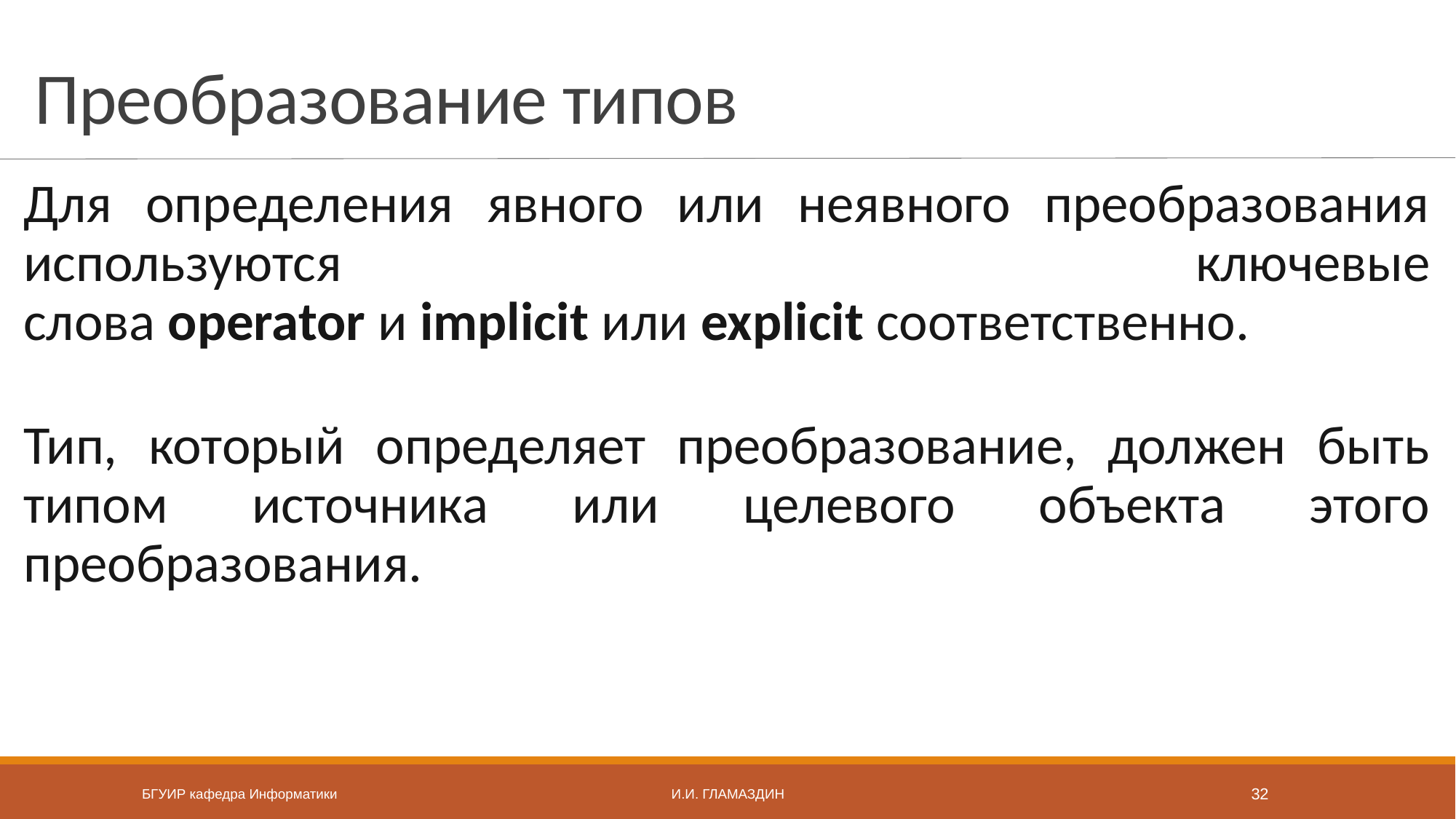

# Преобразование типов
Для определения явного или неявного преобразования используются ключевые слова operator и implicit или explicit соответственно.

Тип, который определяет преобразование, должен быть типом источника или целевого объекта этого преобразования.

БГУИР кафедра Информатики
И.И. Гламаздин
32